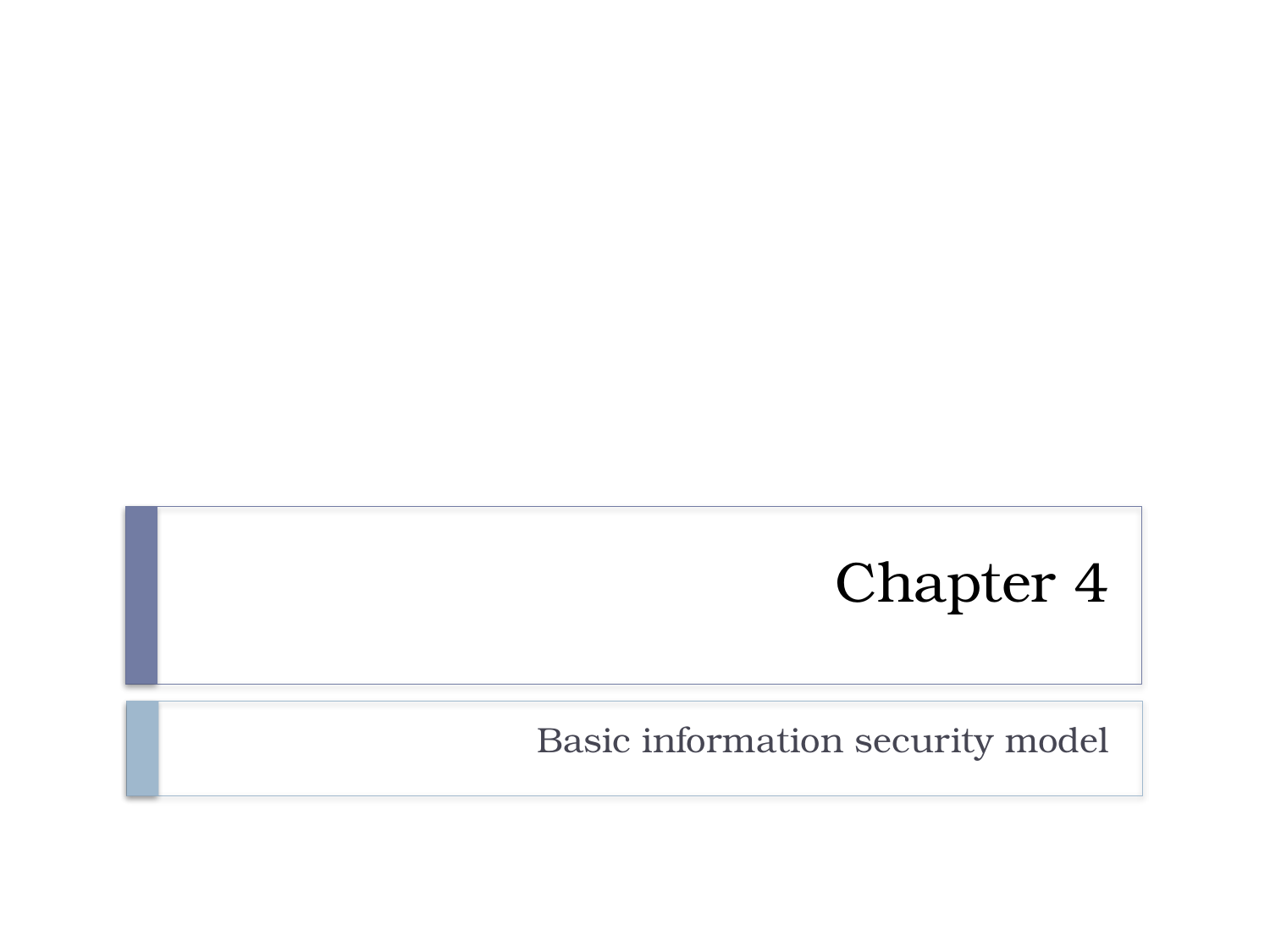

# Chapter 4
Basic information security model